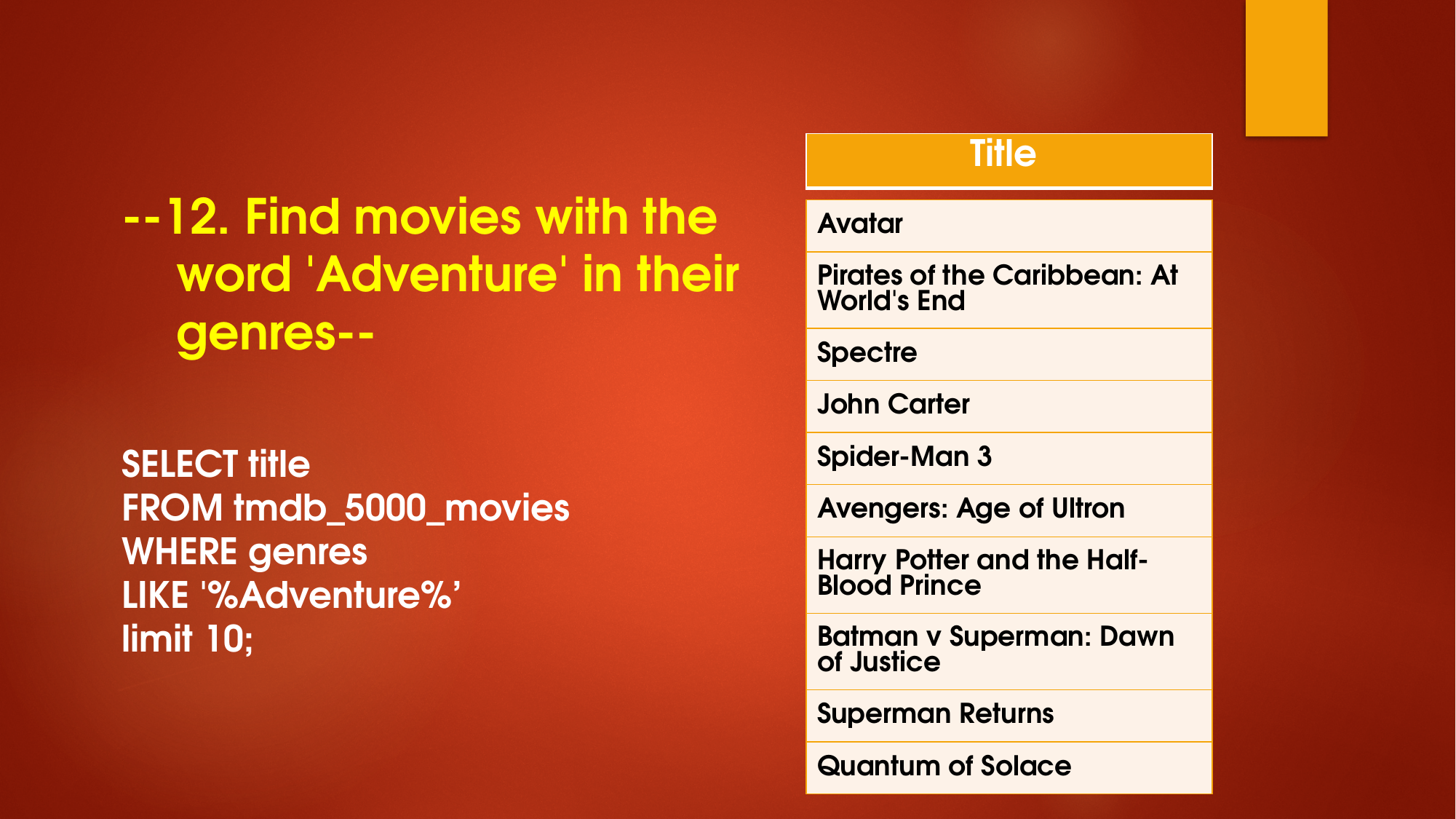

| Title |
| --- |
--12. Find movies with the
    word 'Adventure' in their
    genres--
| Avatar |
| --- |
| Pirates of the Caribbean: At World's End |
| Spectre |
| John Carter |
| Spider-Man 3 |
| Avengers: Age of Ultron |
| Harry Potter and the Half-Blood Prince |
| Batman v Superman: Dawn of Justice |
| Superman Returns |
| Quantum of Solace |
SELECT title
FROM tmdb_5000_movies
WHERE genres
LIKE '%Adventure%’
limit 10;